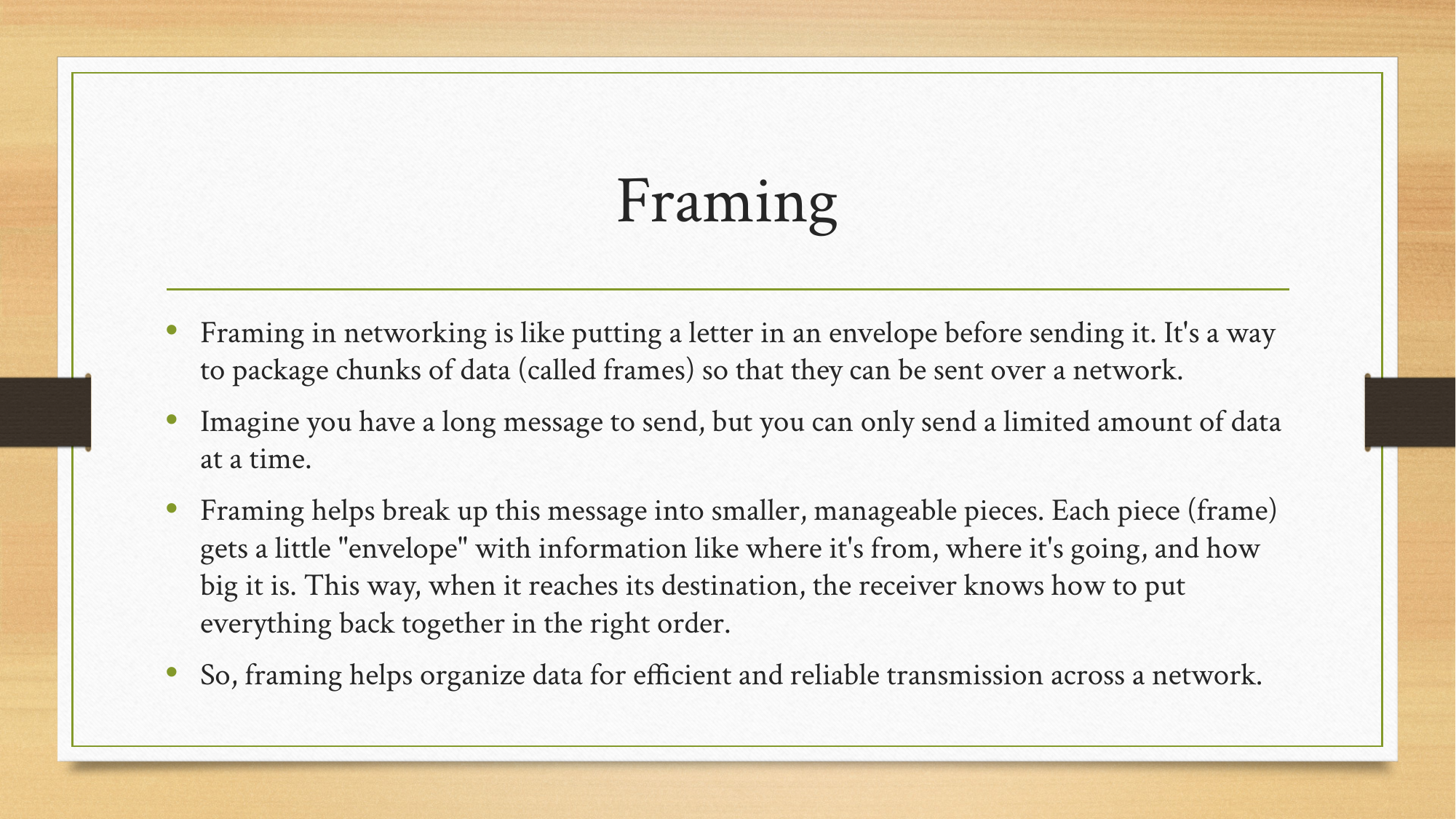

# Framing
Framing in networking is like putting a letter in an envelope before sending it. It's a way to package chunks of data (called frames) so that they can be sent over a network.
Imagine you have a long message to send, but you can only send a limited amount of data at a time.
Framing helps break up this message into smaller, manageable pieces. Each piece (frame) gets a little "envelope" with information like where it's from, where it's going, and how big it is. This way, when it reaches its destination, the receiver knows how to put everything back together in the right order.
So, framing helps organize data for efficient and reliable transmission across a network.